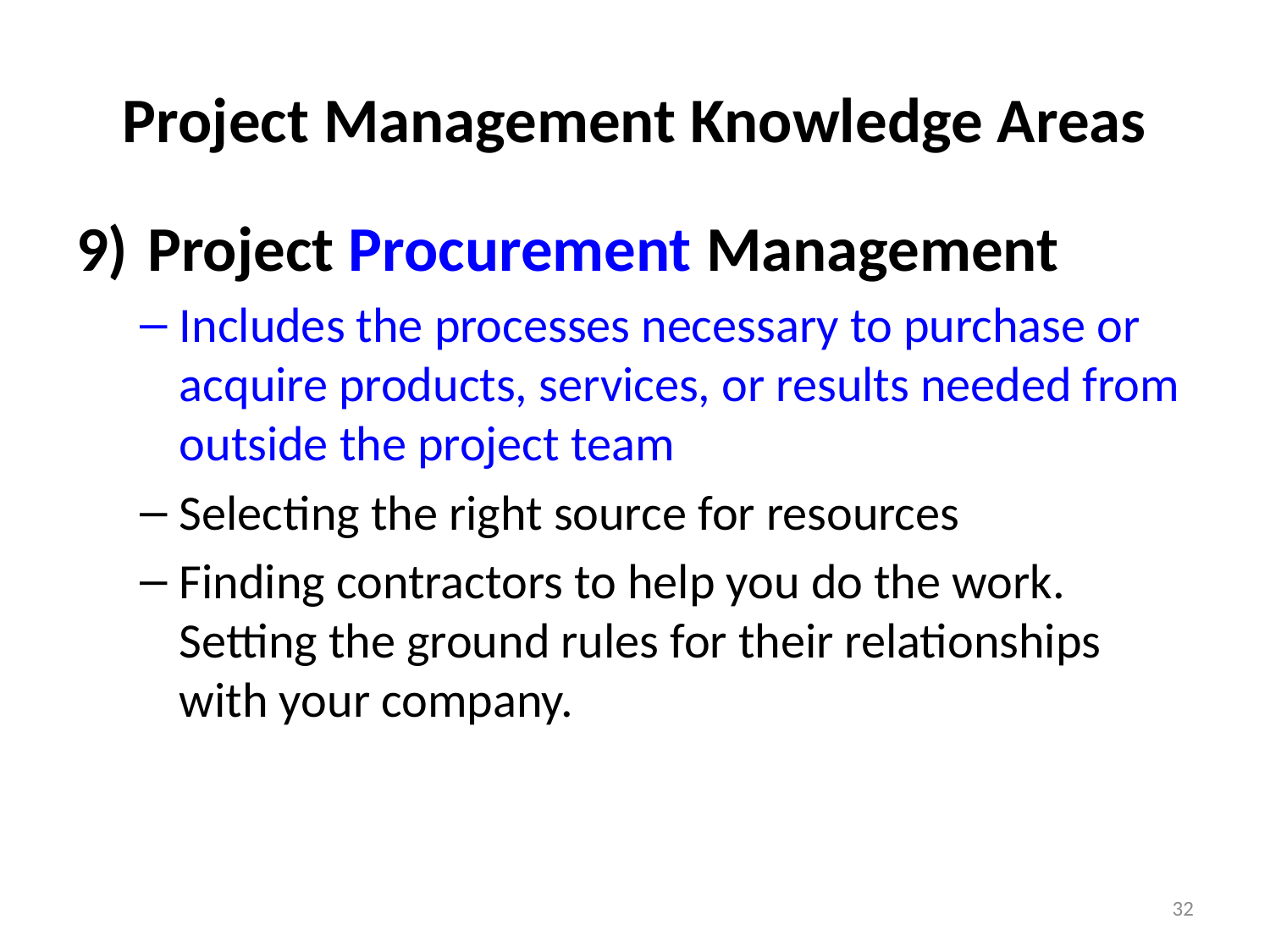

# Project Management Knowledge Areas
Project Procurement Management
Includes the processes necessary to purchase or acquire products, services, or results needed from outside the project team
Selecting the right source for resources
Finding contractors to help you do the work. Setting the ground rules for their relationships with your company.
32